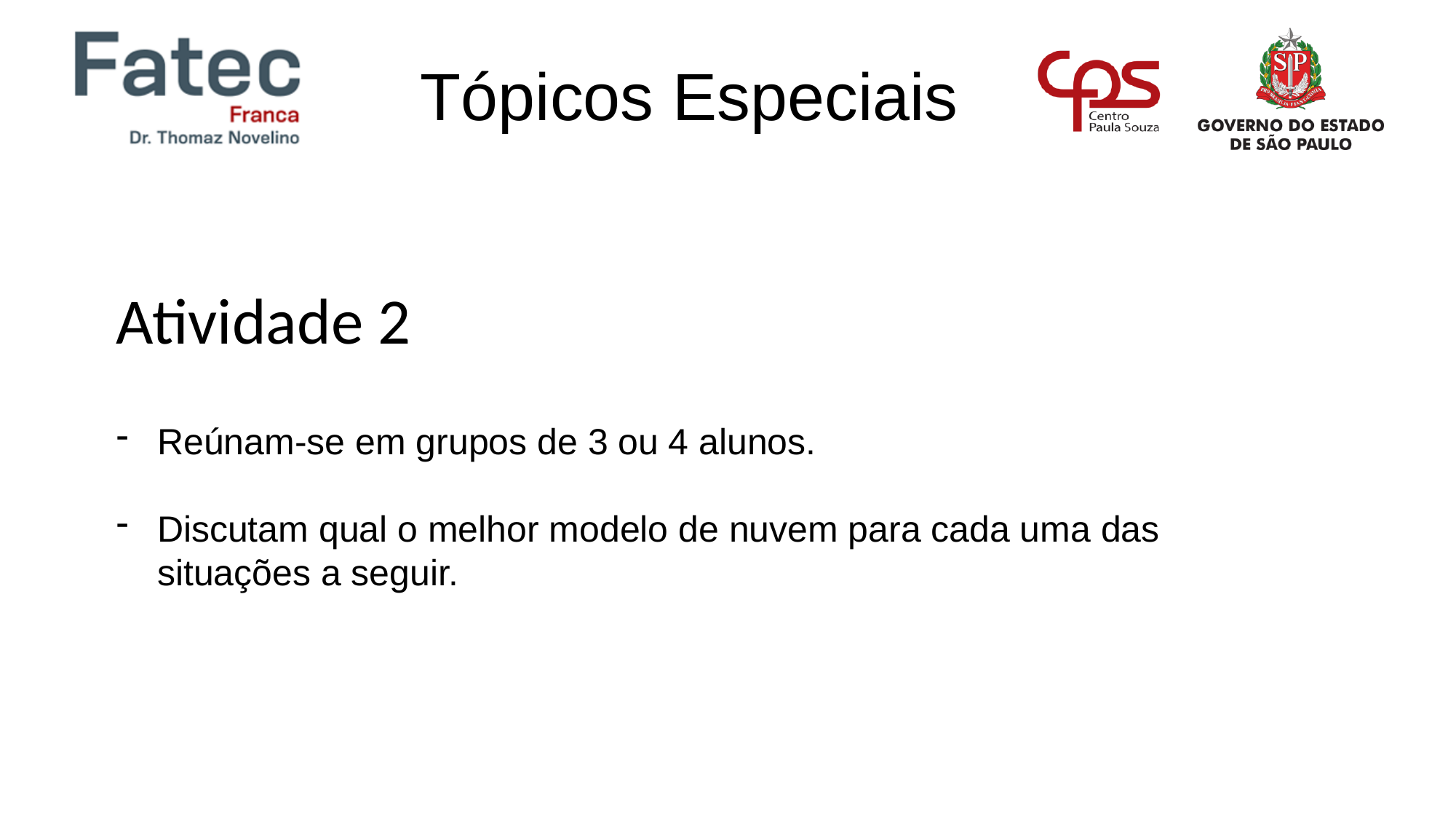

Atividade 2
Reúnam-se em grupos de 3 ou 4 alunos.

Discutam qual o melhor modelo de nuvem para cada uma das situações a seguir.